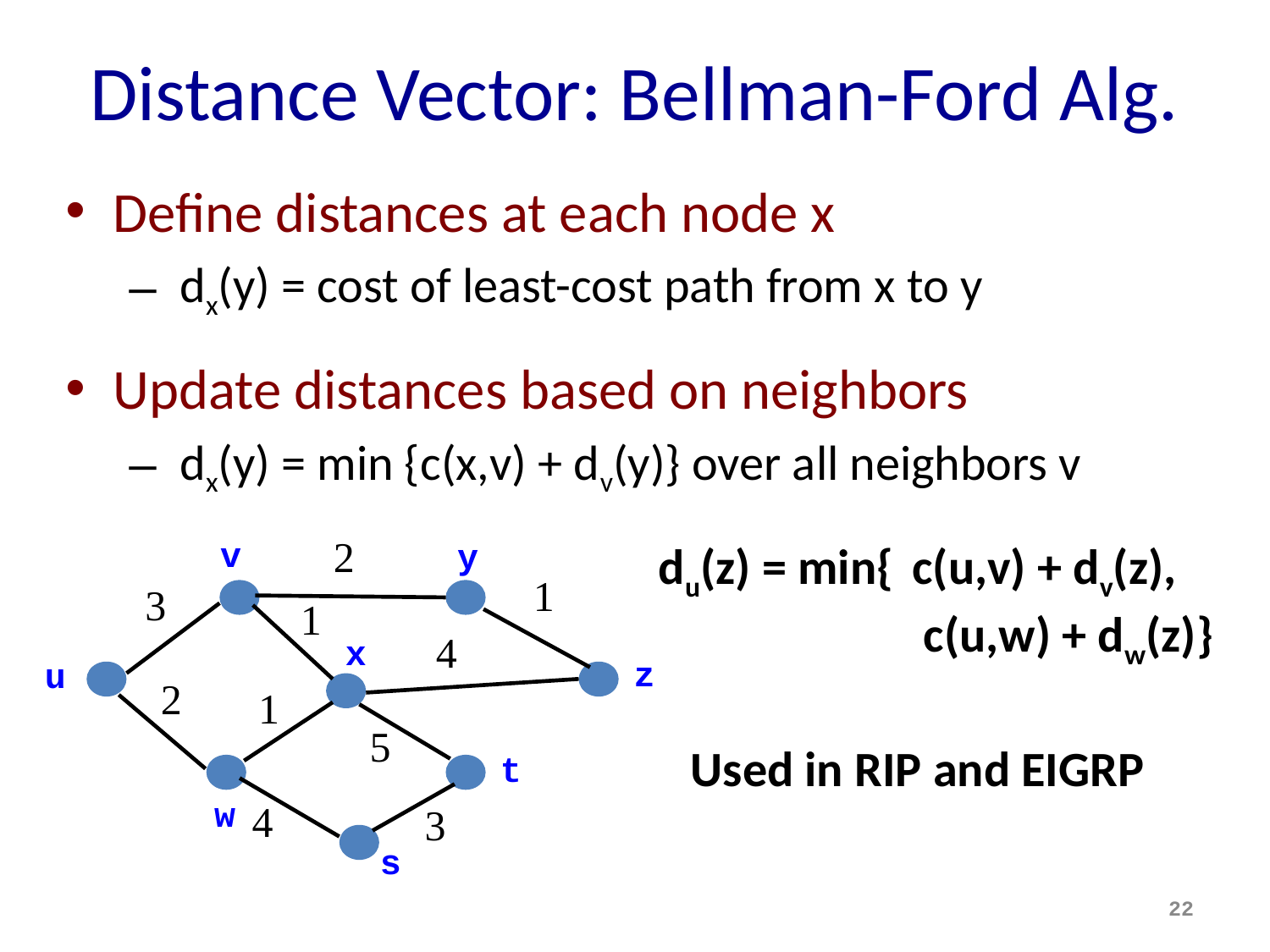

# Distance Vector: Bellman-Ford Alg.
Define distances at each node x
 dx(y) = cost of least-cost path from x to y
Update distances based on neighbors
 dx(y) = min {c(x,v) + dv(y)} over all neighbors v
2
v
y
du(z) = min{	c(u,v) + dv(z),
                    	 c(u,w) + dw(z)}
1
3

1

4
x
z
u

2

1

5
Used in RIP and EIGRP
t

w
4
3

s
22